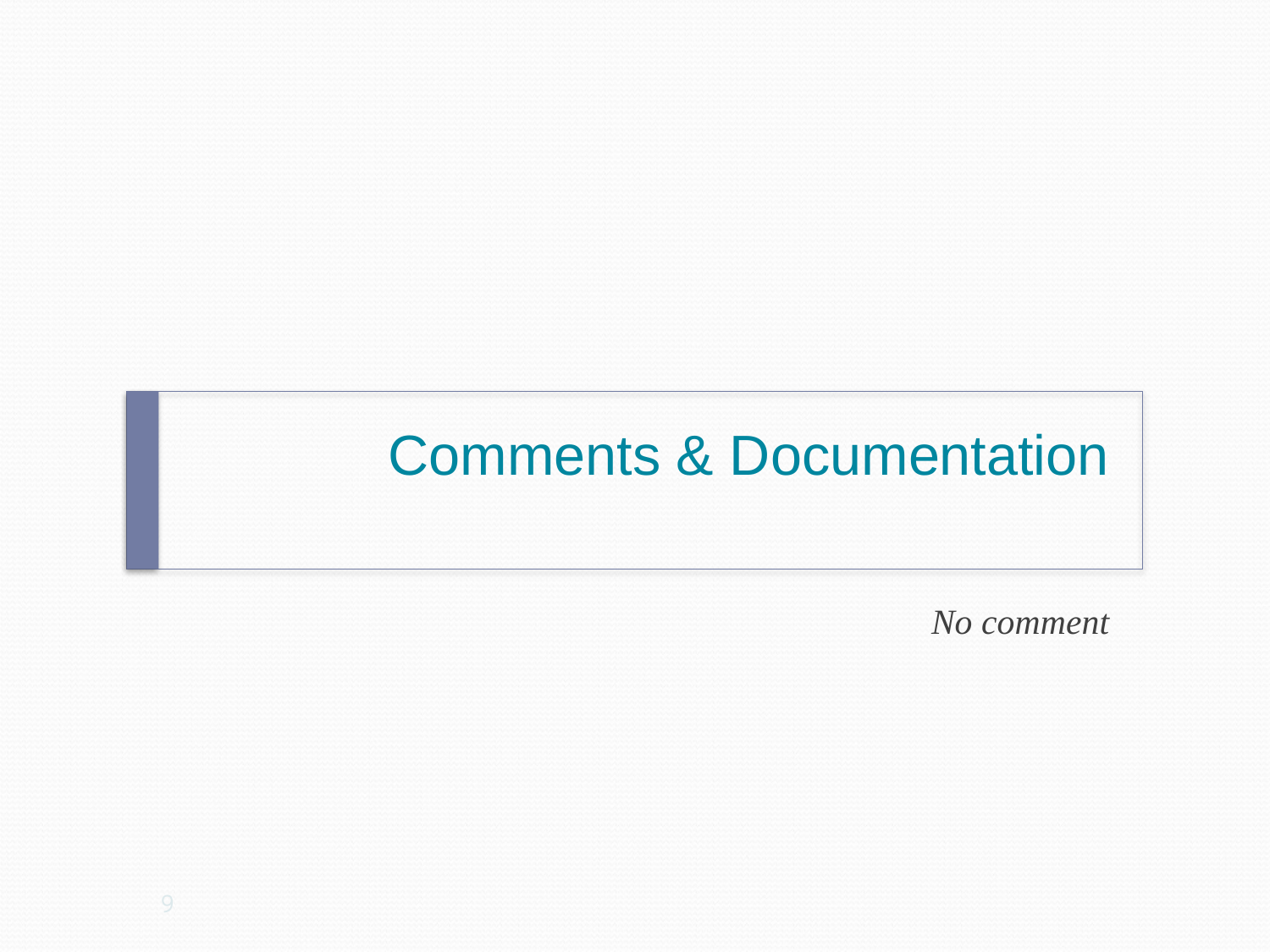

# Comments & Documentation
No comment
9